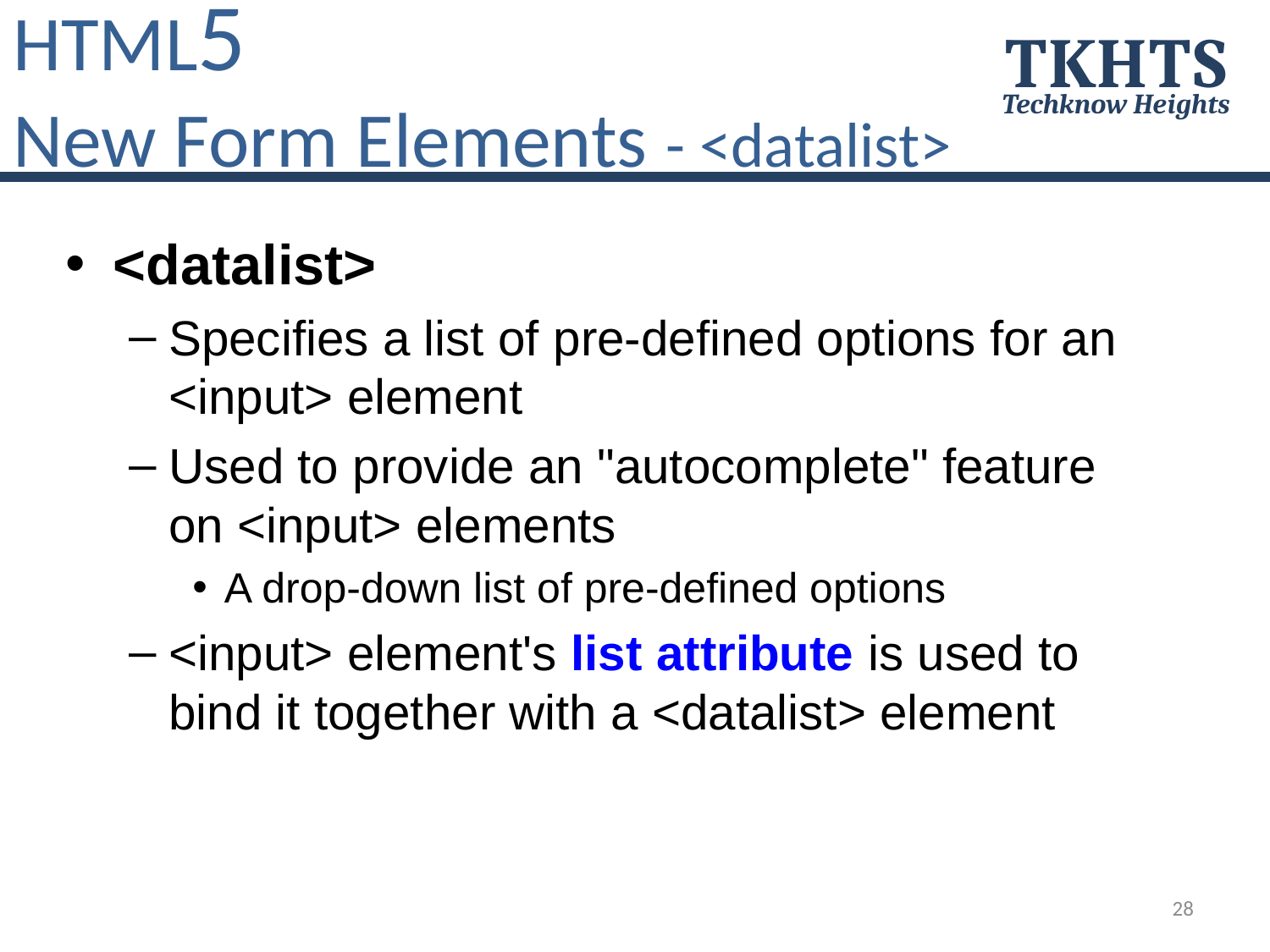

HTML5
New Form Elements - <datalist>
TKHTS
Techknow Heights

<datalist>
Specifies a list of pre-defined options for an <input> element
Used to provide an "autocomplete" feature on <input> elements
A drop-down list of pre-defined options
<input> element's list attribute is used to bind it together with a <datalist> element
28